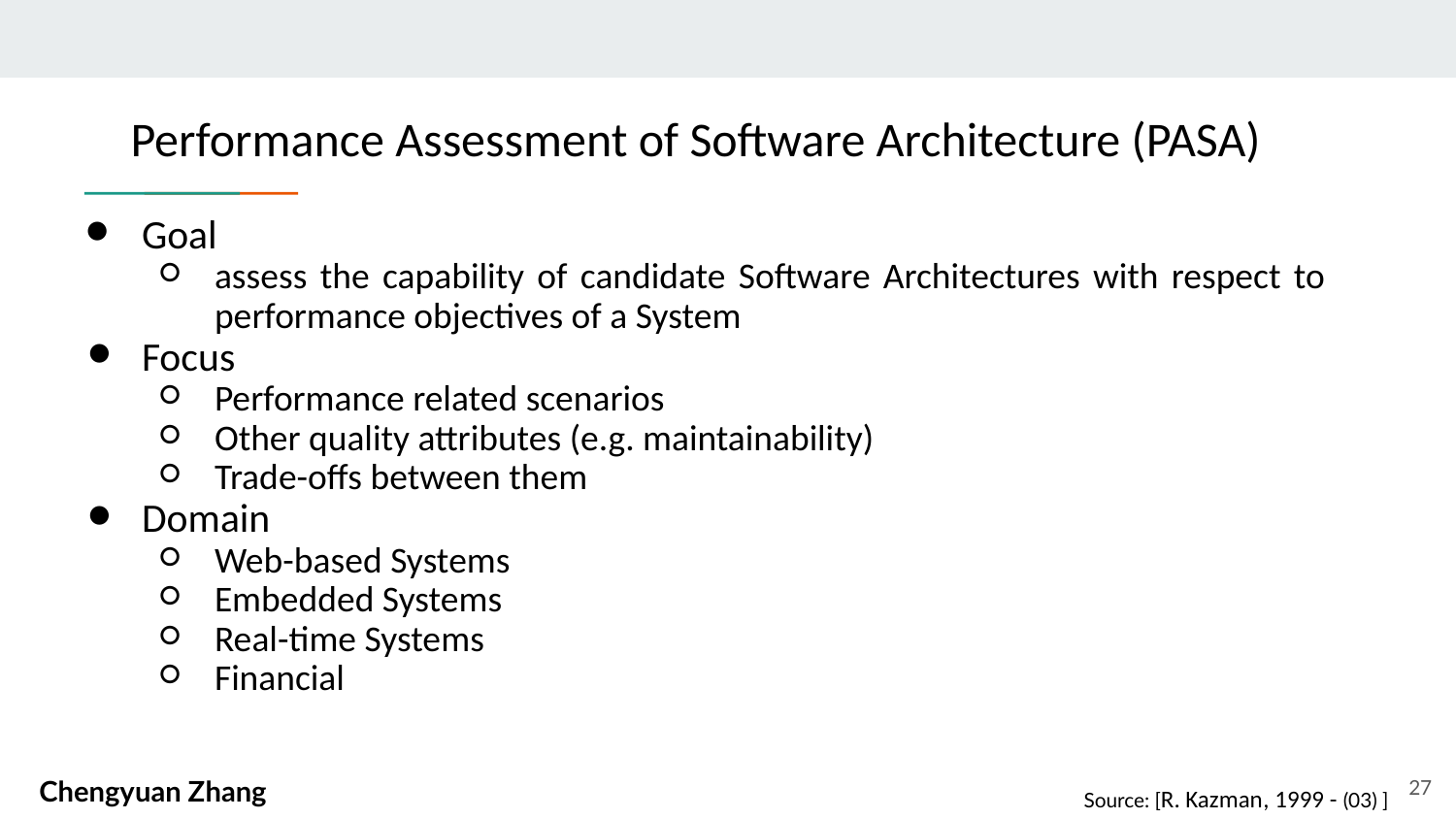

# Performance Assessment of Software Architecture (PASA)
Goal
assess the capability of candidate Software Architectures with respect to performance objectives of a System
Focus
Performance related scenarios
Other quality attributes (e.g. maintainability)
Trade-offs between them
Domain
Web-based Systems
Embedded Systems
Real-time Systems
Financial
27
Chengyuan Zhang
Source: [R. Kazman, 1999 - (03) ]